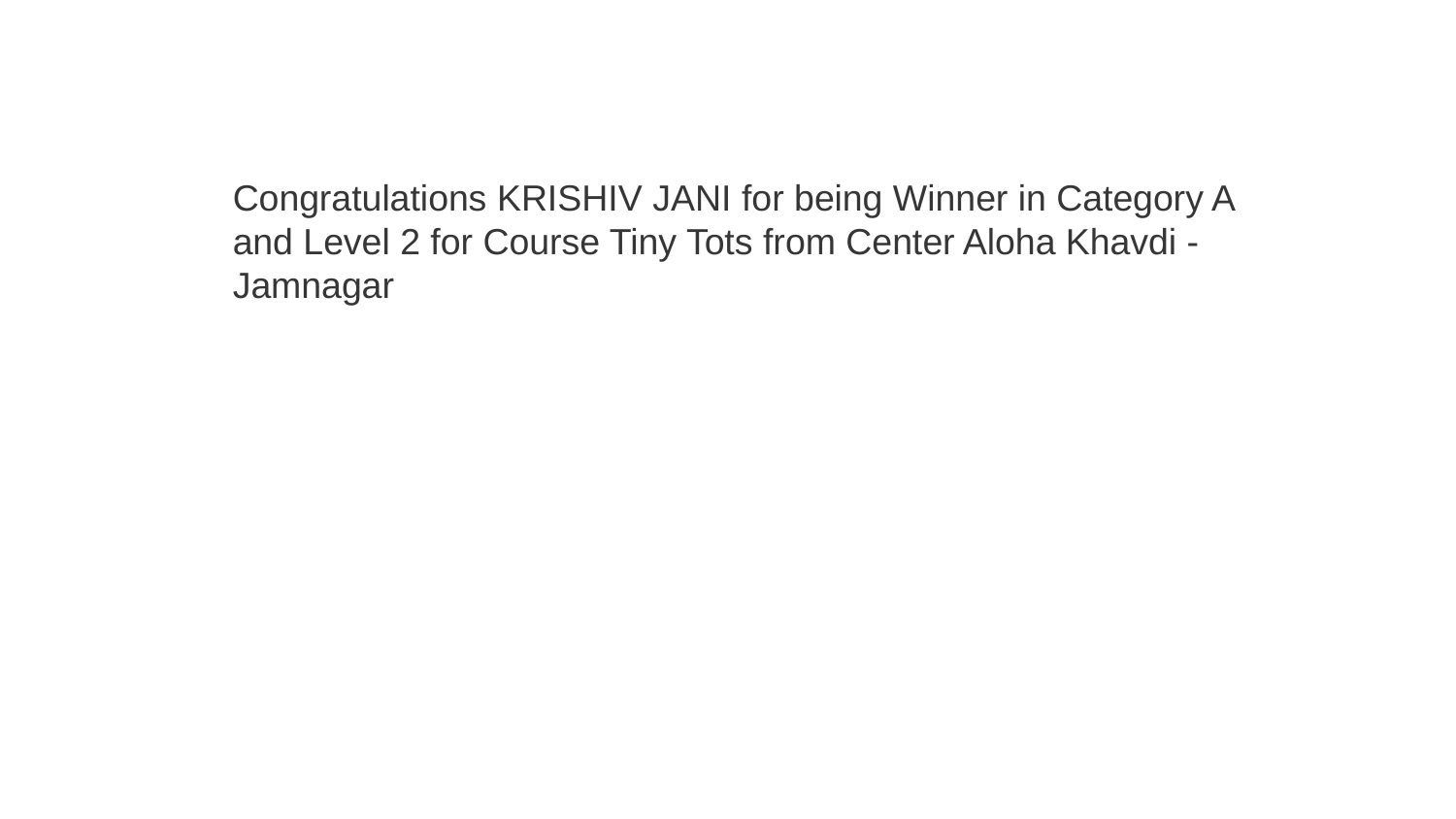

Congratulations KRISHIV JANI for being Winner in Category A and Level 2 for Course Tiny Tots from Center Aloha Khavdi - Jamnagar